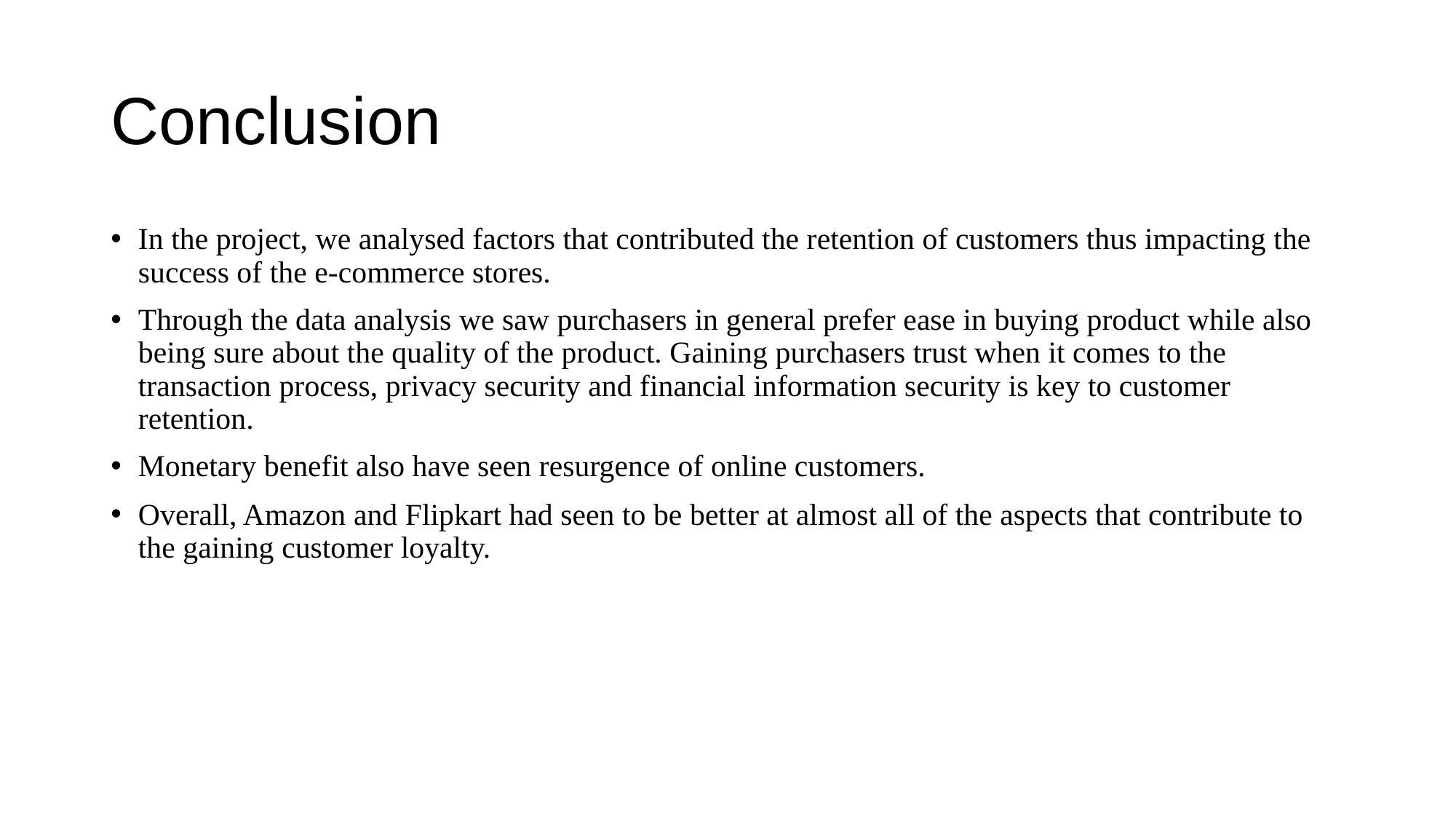

# Conclusion
In the project, we analysed factors that contributed the retention of customers thus impacting the success of the e-commerce stores.
Through the data analysis we saw purchasers in general prefer ease in buying product while also being sure about the quality of the product. Gaining purchasers trust when it comes to the transaction process, privacy security and financial information security is key to customer retention.
Monetary benefit also have seen resurgence of online customers.
Overall, Amazon and Flipkart had seen to be better at almost all of the aspects that contribute to the gaining customer loyalty.